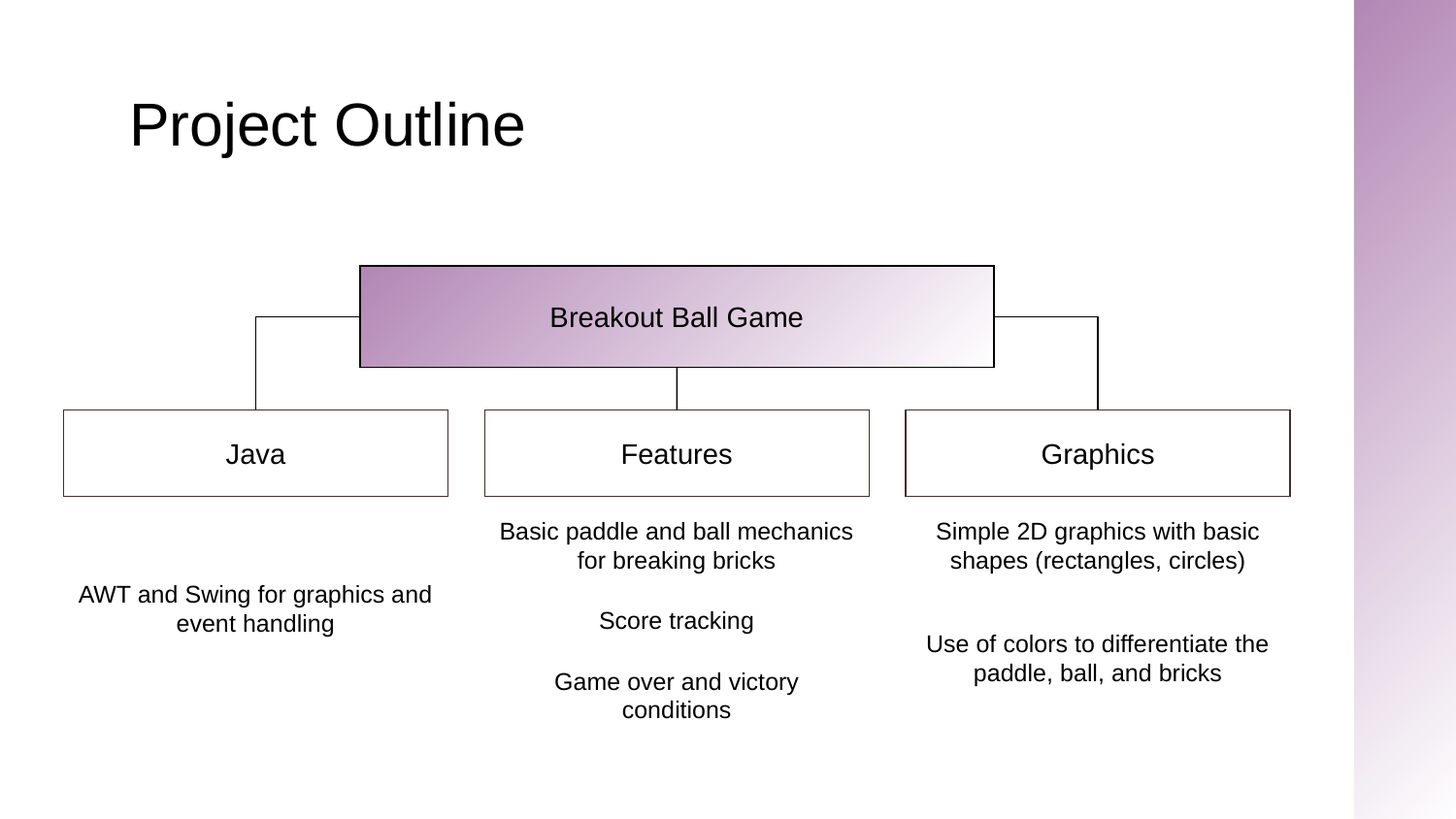

# Project Outline
Breakout Ball Game
Java
Features
Graphics
Basic paddle and ball mechanics for breaking bricks
Simple 2D graphics with basic shapes (rectangles, circles)
AWT and Swing for graphics and event handling
Score tracking
Use of colors to differentiate the paddle, ball, and bricks
Game over and victory conditions